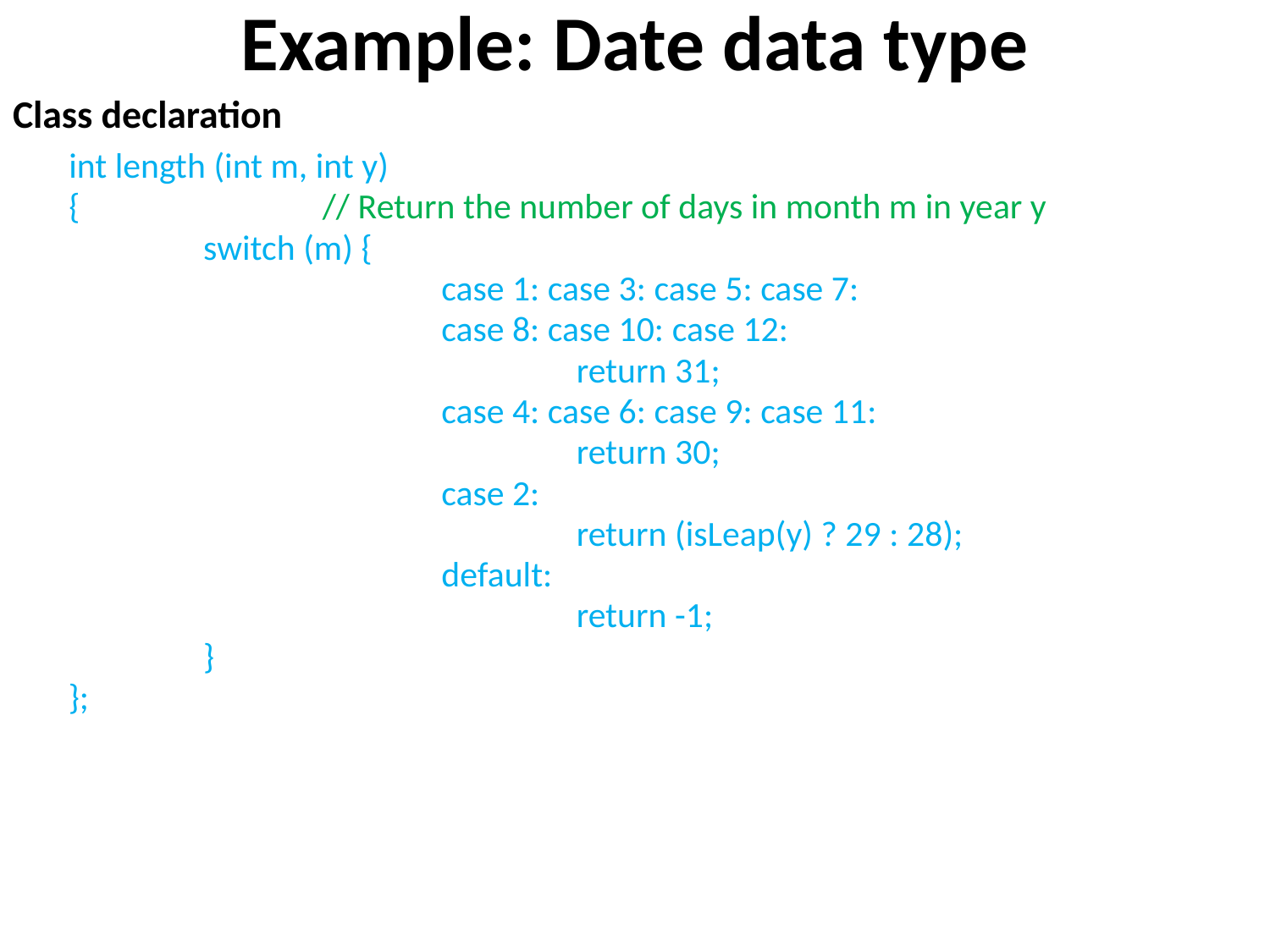

# Example: Date data type
Class declaration
       int length (int m, int y)
       {		 // Return the number of days in month m in year y
		  switch (m) {
				case 1: case 3: case 5: case 7:
				case 8: case 10: case 12:
					 return 31;
				case 4: case 6: case 9: case 11:
					 return 30;
				case 2:
					 return (isLeap(y) ? 29 : 28);
				default:
					 return -1;
		  }
	 };